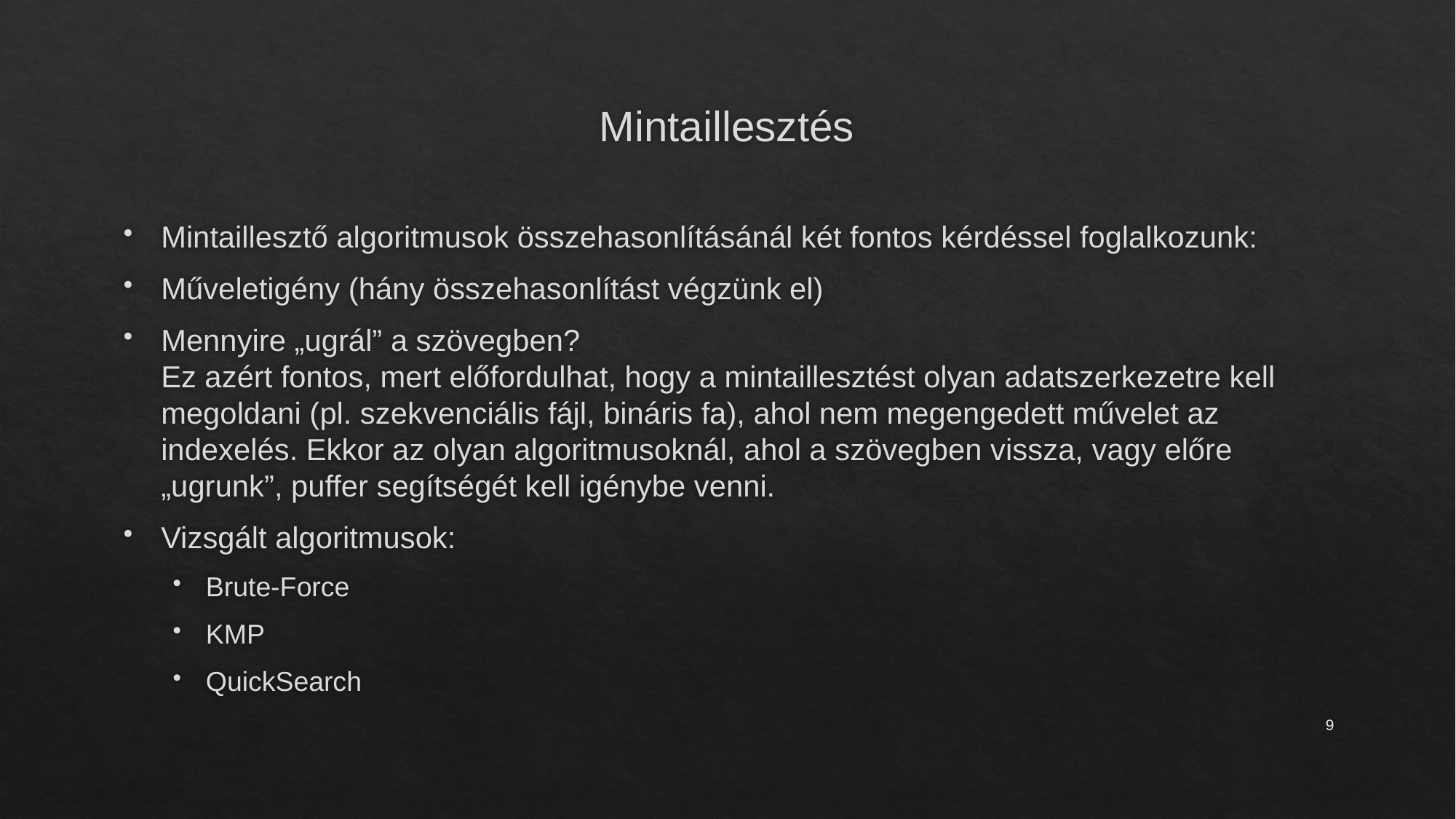

# Mintaillesztés
Mintaillesztő algoritmusok összehasonlításánál két fontos kérdéssel foglalkozunk:
Műveletigény (hány összehasonlítást végzünk el)
Mennyire „ugrál” a szövegben?
Ez azért fontos, mert előfordulhat, hogy a mintaillesztést olyan adatszerkezetre kell megoldani (pl. szekvenciális fájl, bináris fa), ahol nem megengedett művelet az indexelés. Ekkor az olyan algoritmusoknál, ahol a szövegben vissza, vagy előre „ugrunk”, puffer segítségét kell igénybe venni.
Vizsgált algoritmusok:
Brute-Force
KMP
QuickSearch

9